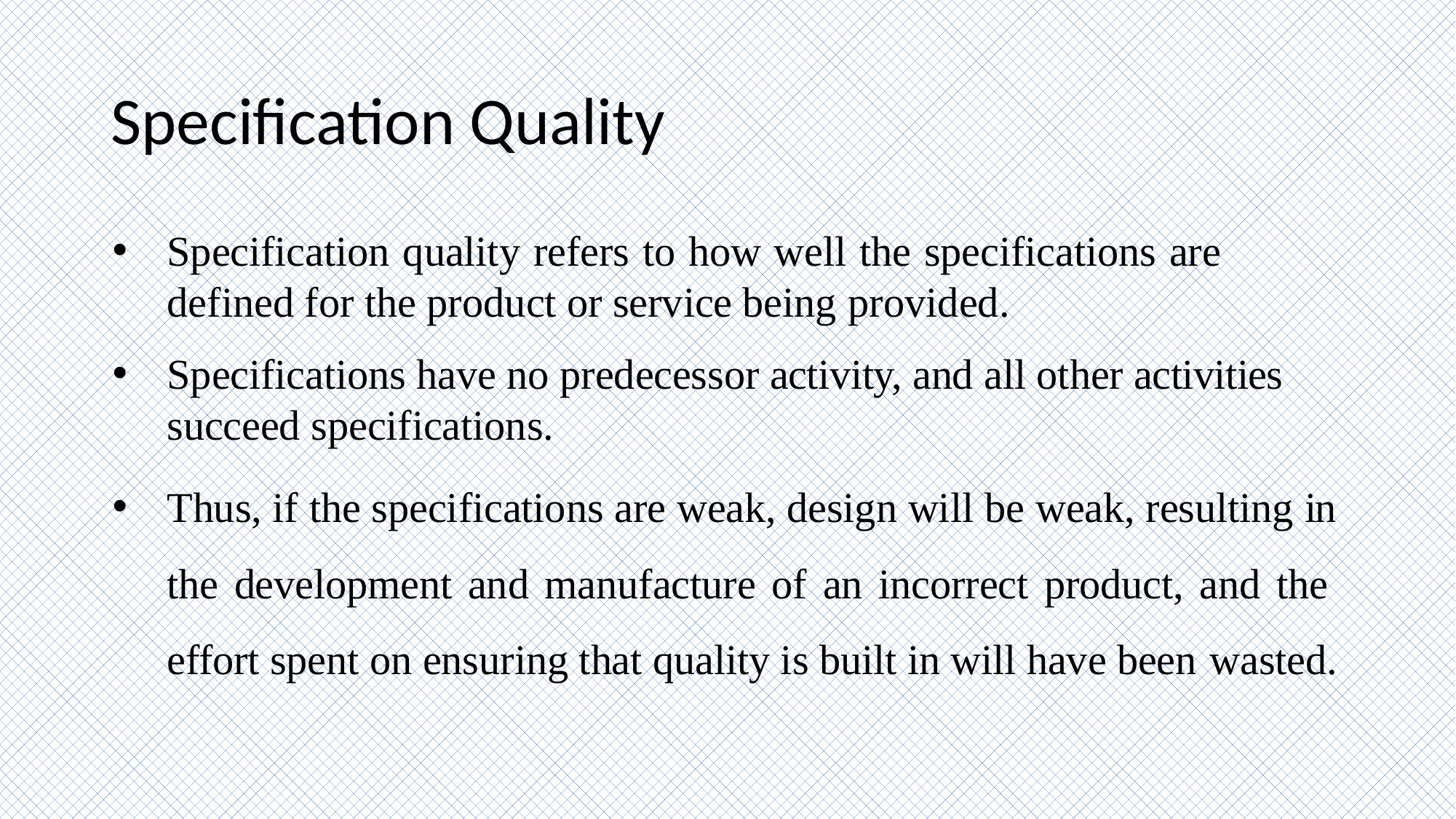

# Specification Quality
Specification quality refers to how well the specifications are defined for the product or service being provided.
Specifications have no predecessor activity, and all other activities  succeed specifications.
Thus, if the specifications are weak, design will be weak, resulting in  the development and manufacture of an incorrect product, and the  effort spent on ensuring that quality is built in will have been wasted.